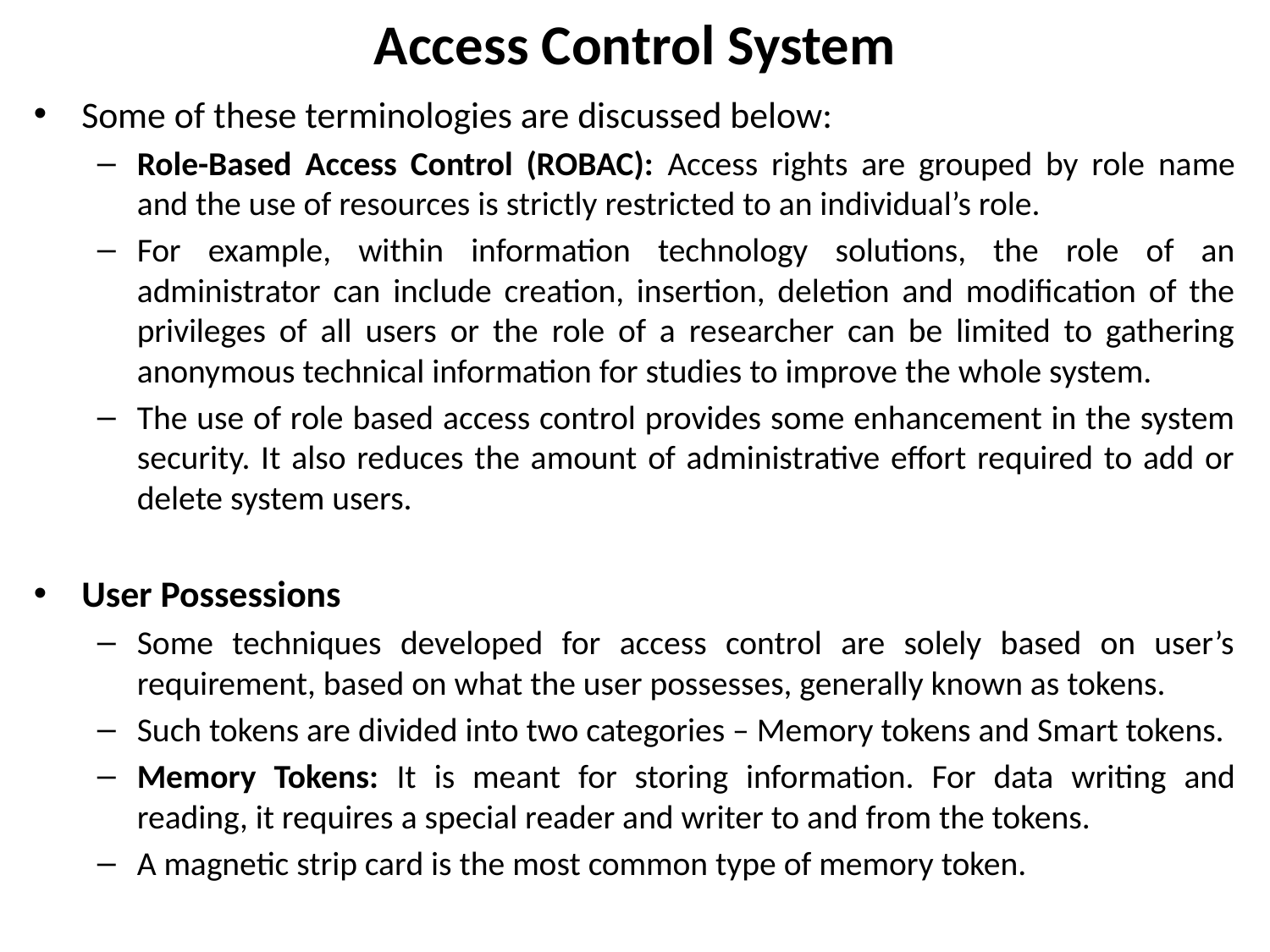

# Access Control System
Some of these terminologies are discussed below:
Role-Based Access Control (ROBAC): Access rights are grouped by role name and the use of resources is strictly restricted to an individual’s role.
For example, within information technology solutions, the role of an administrator can include creation, insertion, deletion and modification of the privileges of all users or the role of a researcher can be limited to gathering anonymous technical information for studies to improve the whole system.
The use of role based access control provides some enhancement in the system security. It also reduces the amount of administrative effort required to add or delete system users.

User Possessions
Some techniques developed for access control are solely based on user’s requirement, based on what the user possesses, generally known as tokens.
Such tokens are divided into two categories – Memory tokens and Smart tokens.
Memory Tokens: It is meant for storing information. For data writing and reading, it requires a special reader and writer to and from the tokens.
A magnetic strip card is the most common type of memory token.